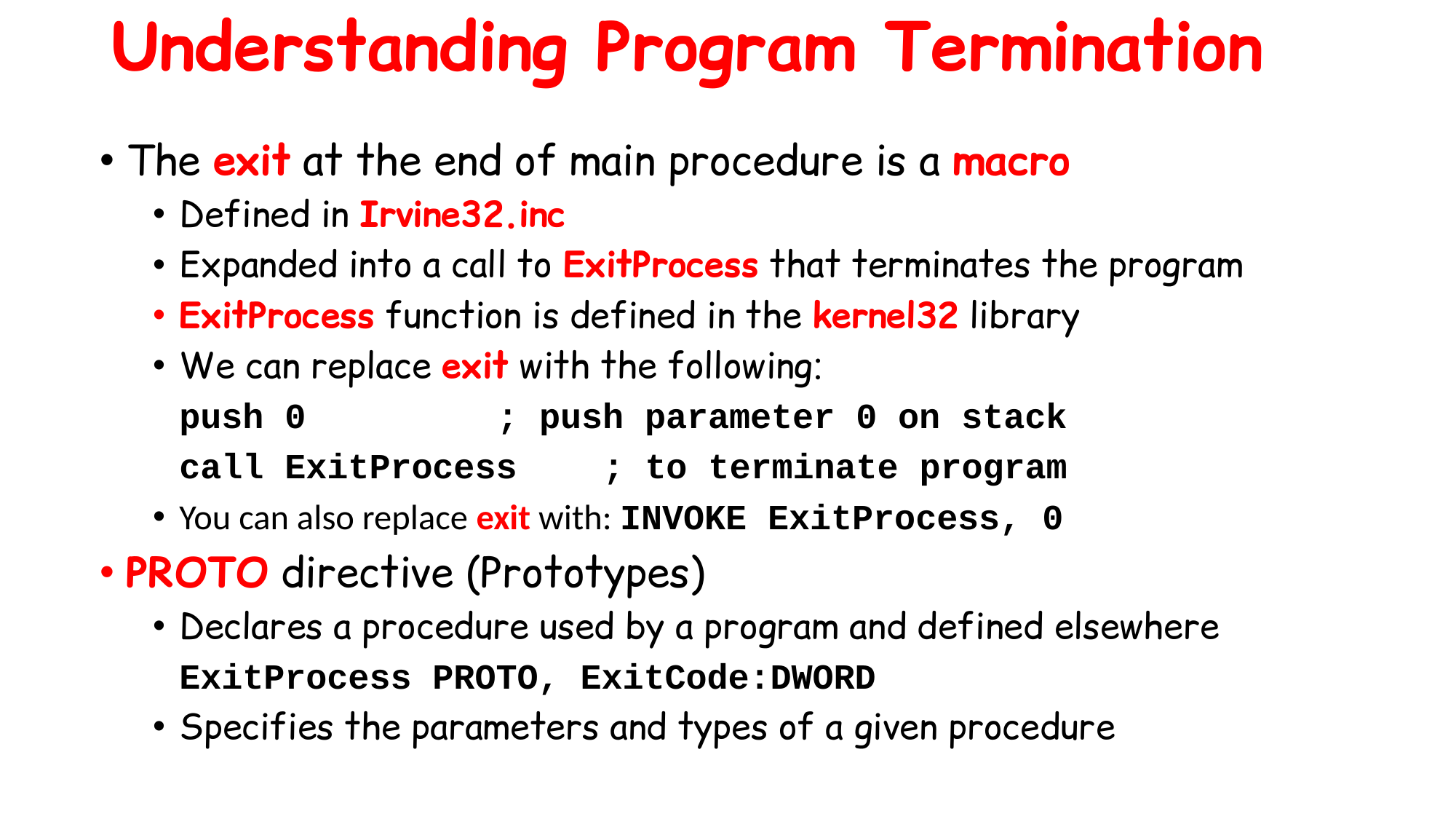

# Understanding Program Termination
The exit at the end of main procedure is a macro
Defined in Irvine32.inc
Expanded into a call to ExitProcess that terminates the program
ExitProcess function is defined in the kernel32 library
We can replace exit with the following:
	push 0	   	; push parameter 0 on stack
	call ExitProcess	; to terminate program
You can also replace exit with: INVOKE ExitProcess, 0
PROTO directive (Prototypes)
Declares a procedure used by a program and defined elsewhere
	ExitProcess PROTO, ExitCode:DWORD
Specifies the parameters and types of a given procedure